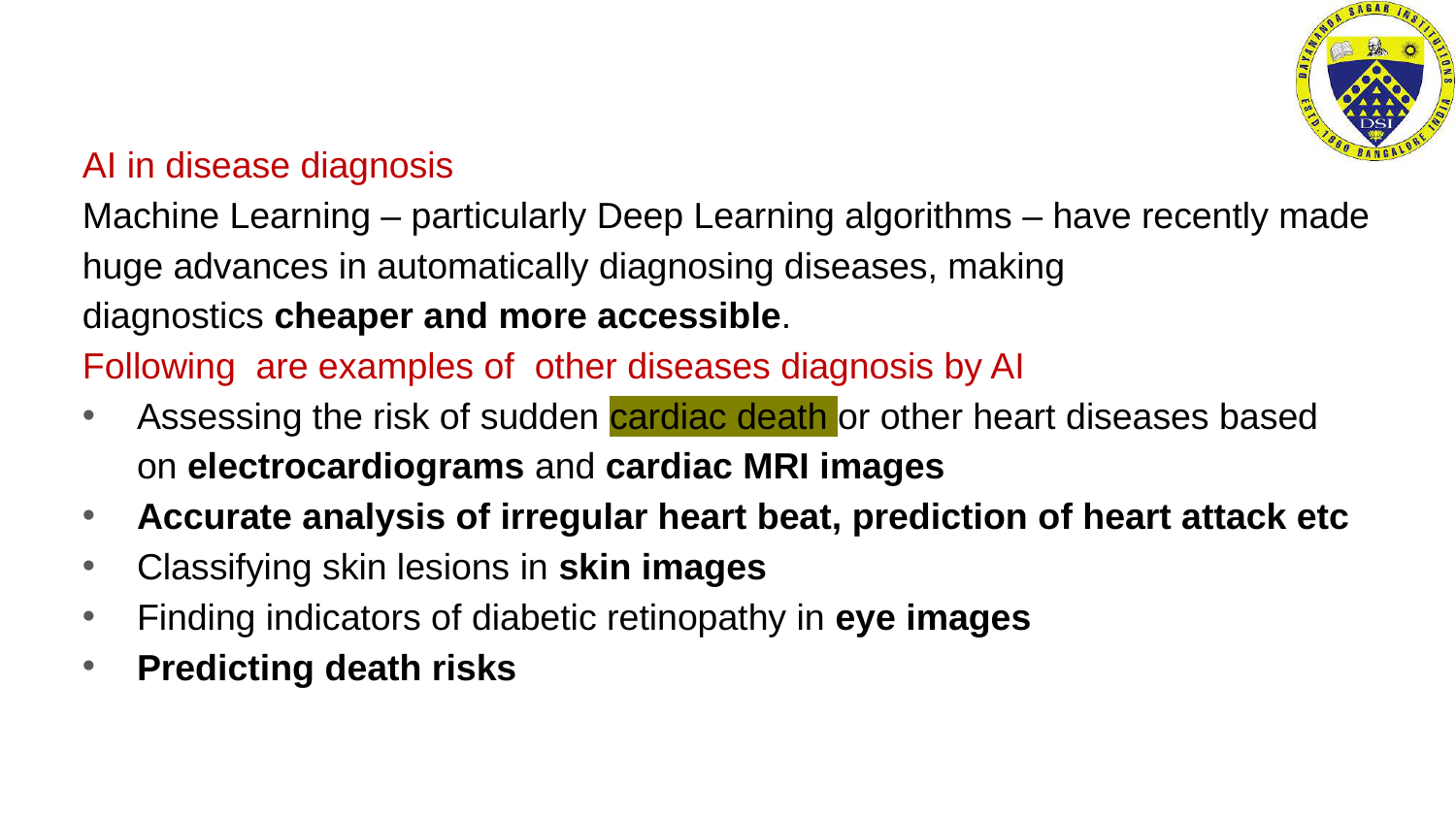

#
AI in disease diagnosis
Machine Learning – particularly Deep Learning algorithms – have recently made huge advances in automatically diagnosing diseases, making diagnostics cheaper and more accessible.
Following  are examples of  other diseases diagnosis by AI
Assessing the risk of sudden cardiac death or other heart diseases based on electrocardiograms and cardiac MRI images
Accurate analysis of irregular heart beat, prediction of heart attack etc
Classifying skin lesions in skin images
Finding indicators of diabetic retinopathy in eye images
Predicting death risks